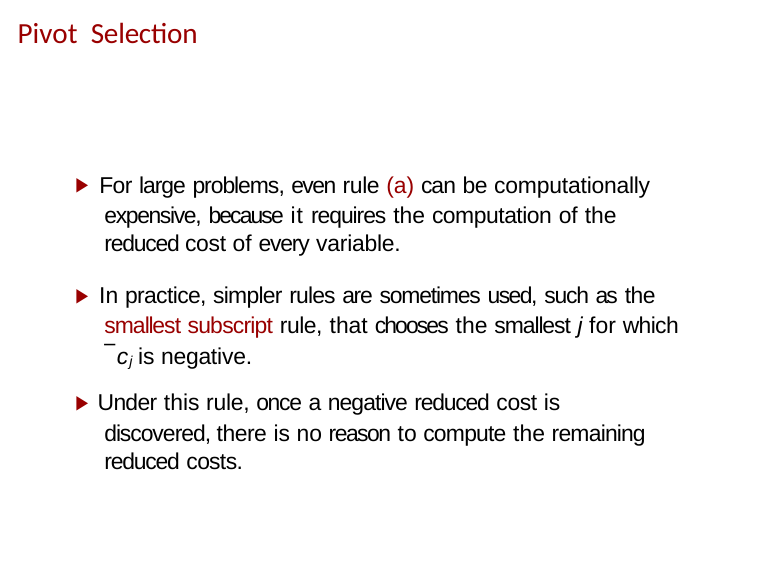

# Pivot Selection
▶ For large problems, even rule (a) can be computationally expensive, because it requires the computation of the reduced cost of every variable.
▶ In practice, simpler rules are sometimes used, such as the smallest subscript rule, that chooses the smallest j for which ¯cj is negative.
▶ Under this rule, once a negative reduced cost is discovered, there is no reason to compute the remaining reduced costs.